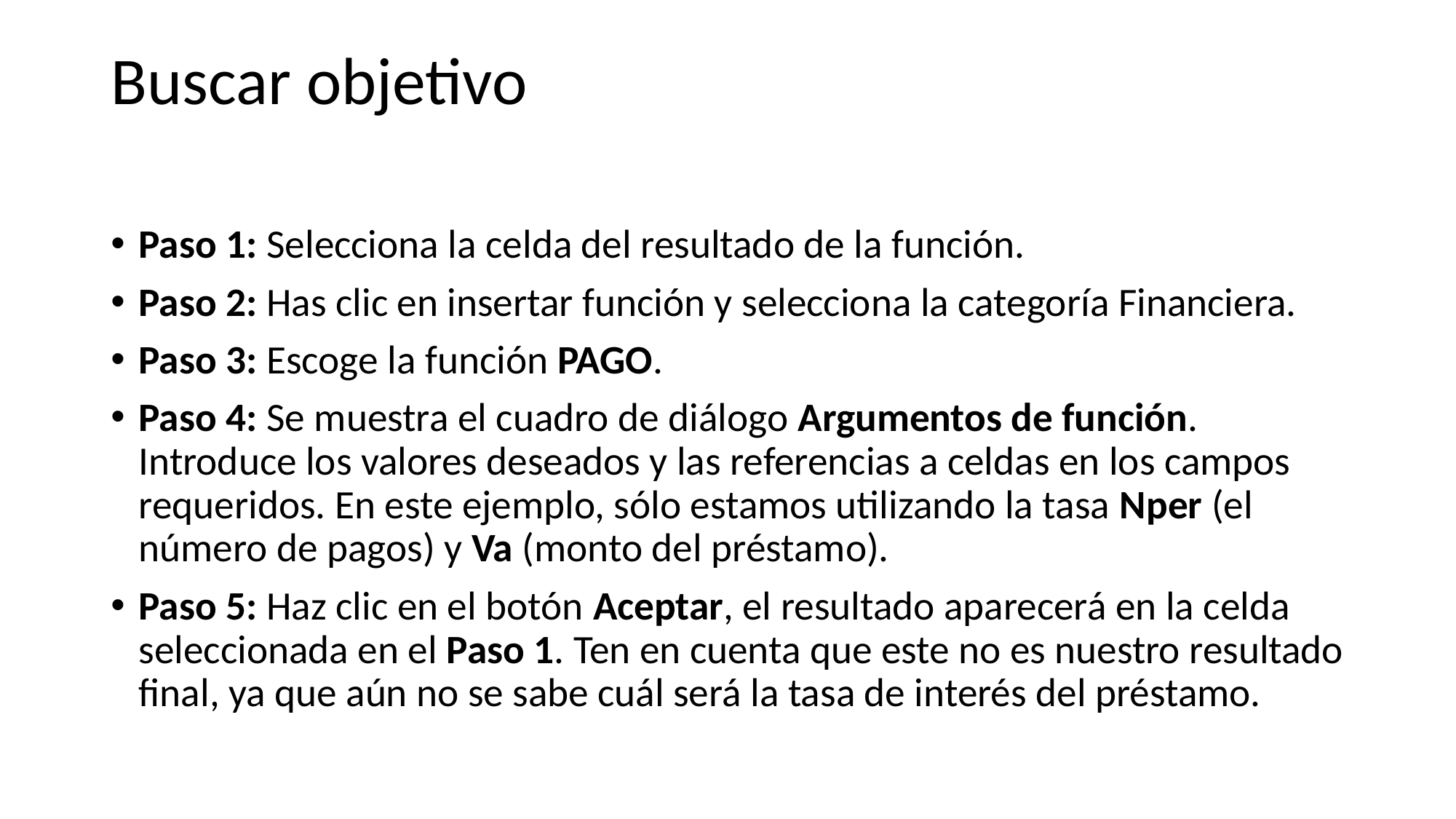

# Buscar objetivo
Paso 1: Selecciona la celda del resultado de la función.
Paso 2: Has clic en insertar función y selecciona la categoría Financiera.
Paso 3: Escoge la función PAGO.
Paso 4: Se muestra el cuadro de diálogo Argumentos de función. Introduce los valores deseados y las referencias a celdas en los campos requeridos. En este ejemplo, sólo estamos utilizando la tasa Nper (el número de pagos) y Va (monto del préstamo).
Paso 5: Haz clic en el botón Aceptar, el resultado aparecerá en la celda seleccionada en el Paso 1. Ten en cuenta que este no es nuestro resultado final, ya que aún no se sabe cuál será la tasa de interés del préstamo.